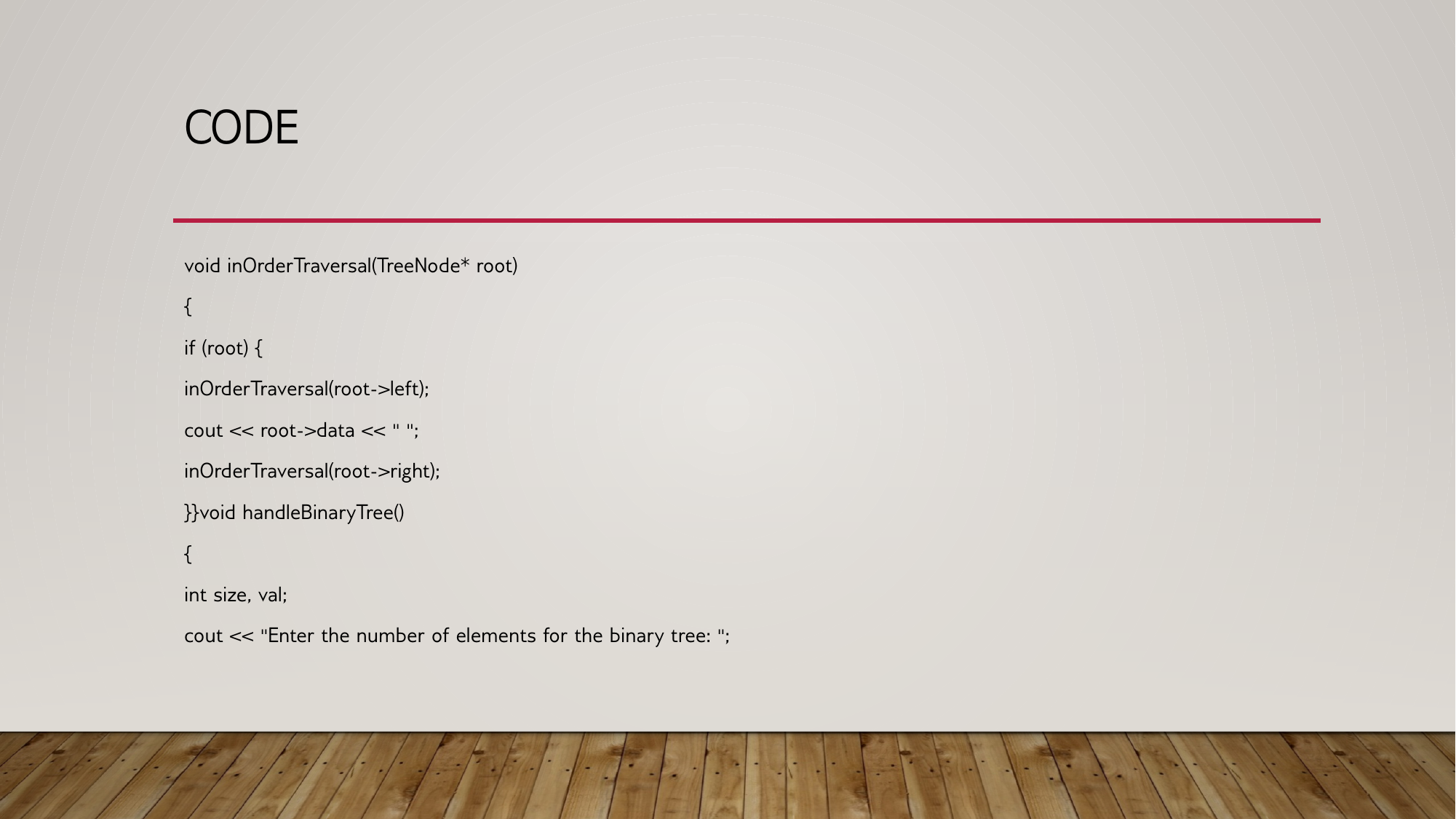

# code
void inOrderTraversal(TreeNode* root)
{
if (root) {
inOrderTraversal(root->left);
cout << root->data << " ";
inOrderTraversal(root->right);
}}void handleBinaryTree()
{
int size, val;
cout << "Enter the number of elements for the binary tree: ";